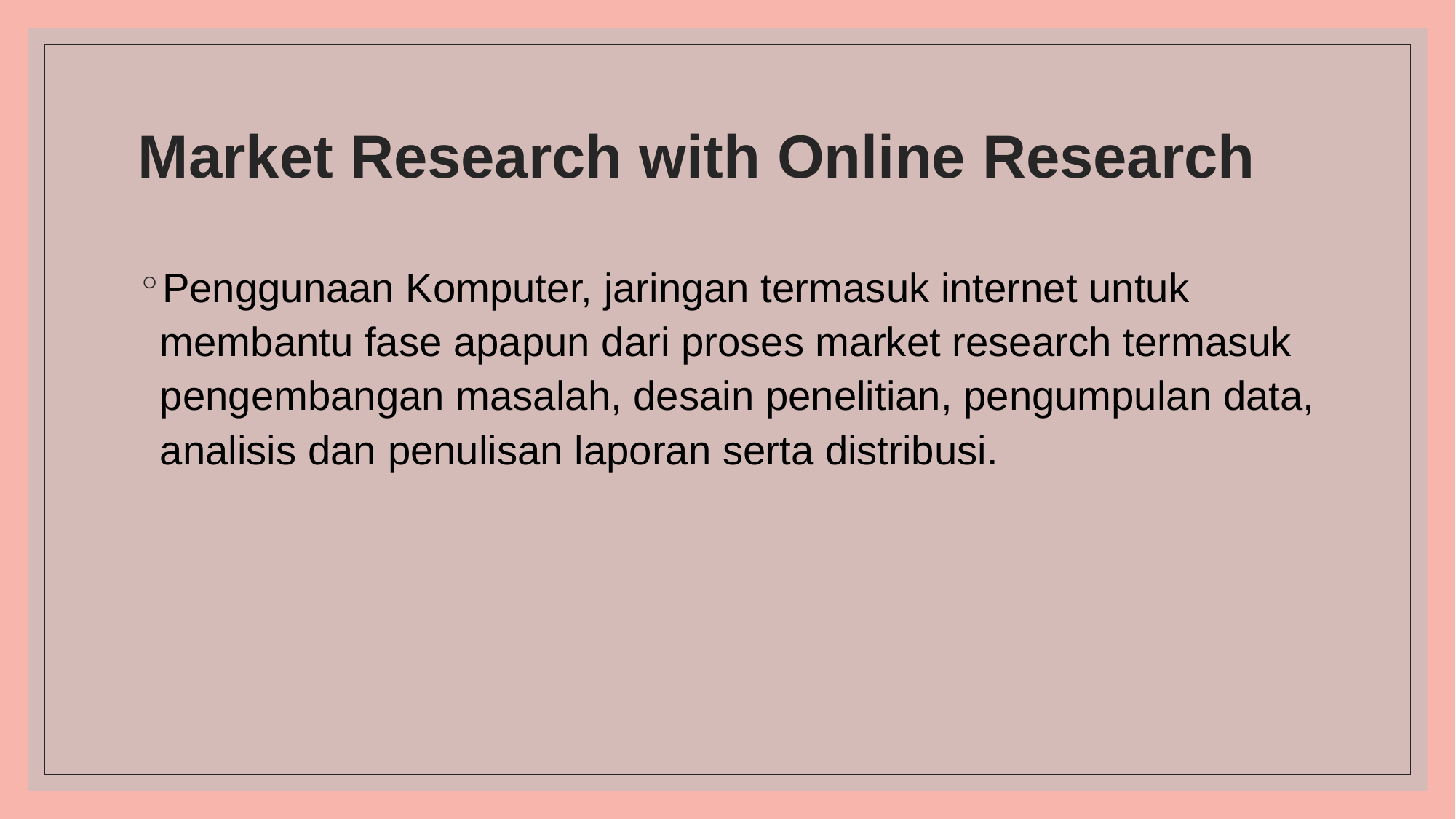

# Market Research with Online Research
Penggunaan Komputer, jaringan termasuk internet untuk membantu fase apapun dari proses market research termasuk pengembangan masalah, desain penelitian, pengumpulan data, analisis dan penulisan laporan serta distribusi.
jaringan, termasuk Internet, untuk membantu

fase apa pun dari proses riset pemasaran

termasuk pengembangan masalah,

desain penelitian, pengumpulan data, analisis, dan

penulisan laporan dan distribusi